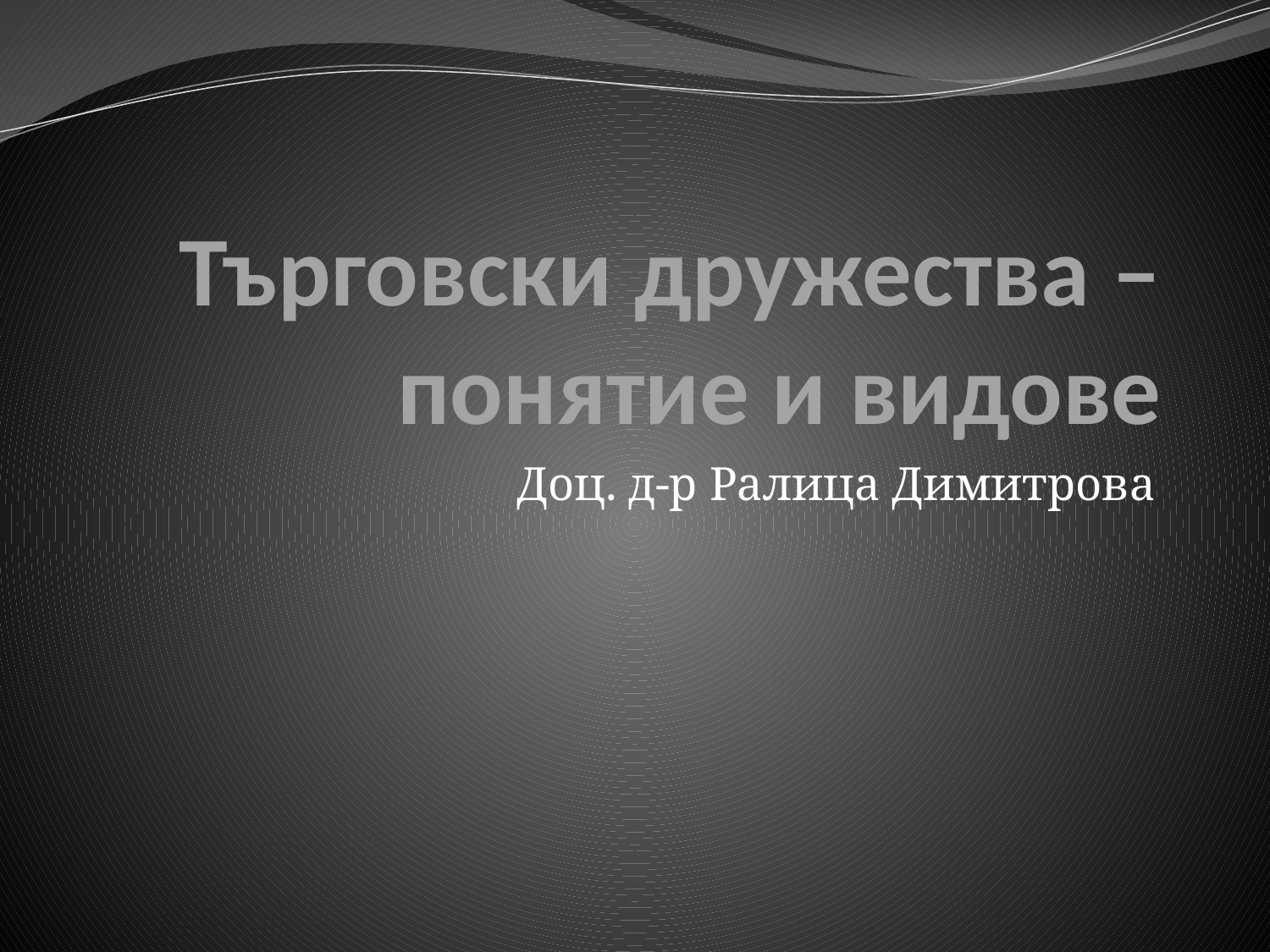

# Търговски дружества – понятие и видове
Доц. д-р Ралица Димитрова